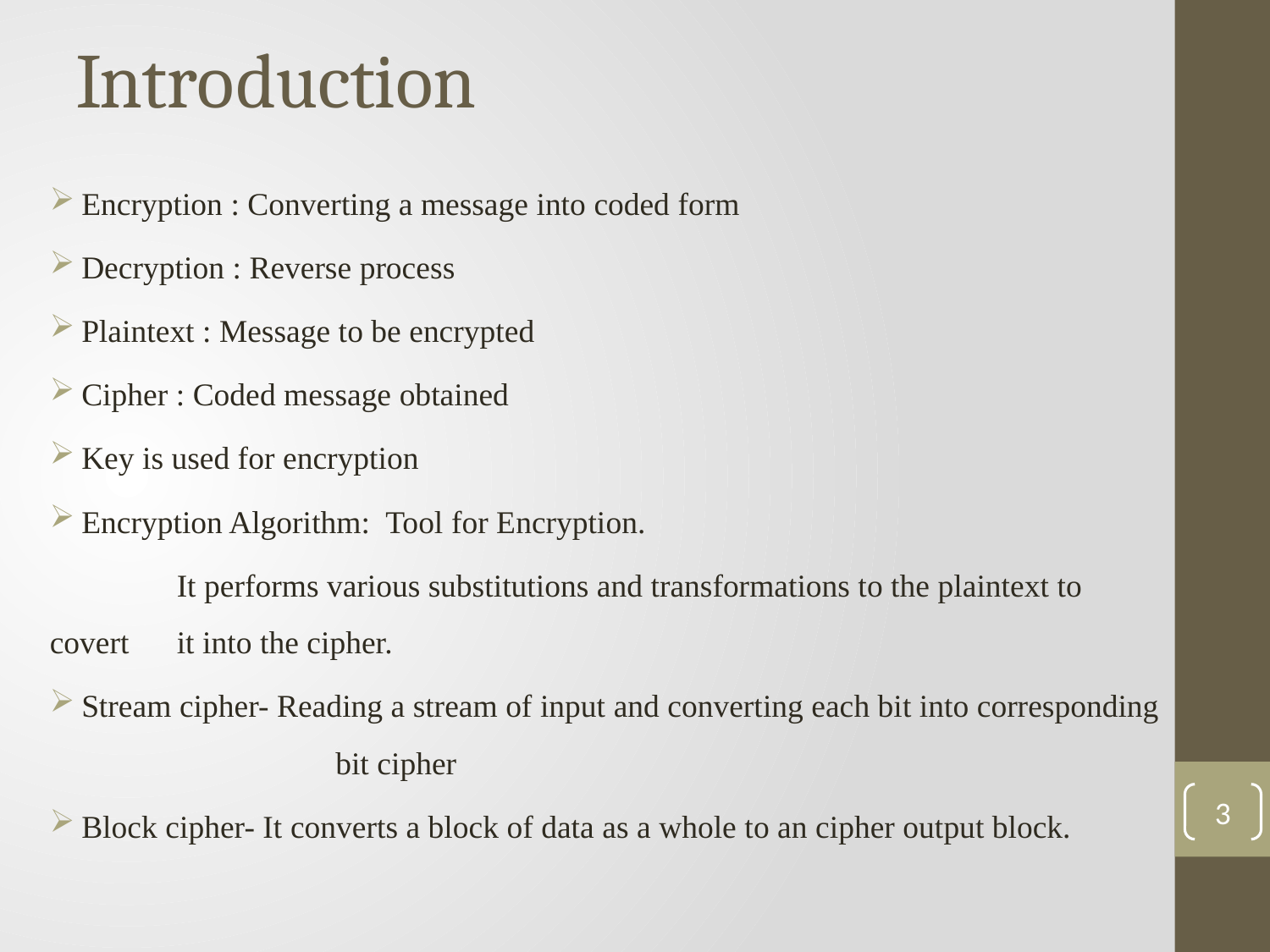

# Introduction
Encryption : Converting a message into coded form
Decryption : Reverse process
Plaintext : Message to be encrypted
Cipher : Coded message obtained
Key is used for encryption
Encryption Algorithm:  Tool for Encryption.
	It performs various substitutions and transformations to the plaintext to covert 	it into the cipher.
Stream cipher- Reading a stream of input and converting each bit into corresponding 		bit cipher
Block cipher- It converts a block of data as a whole to an cipher output block.

3